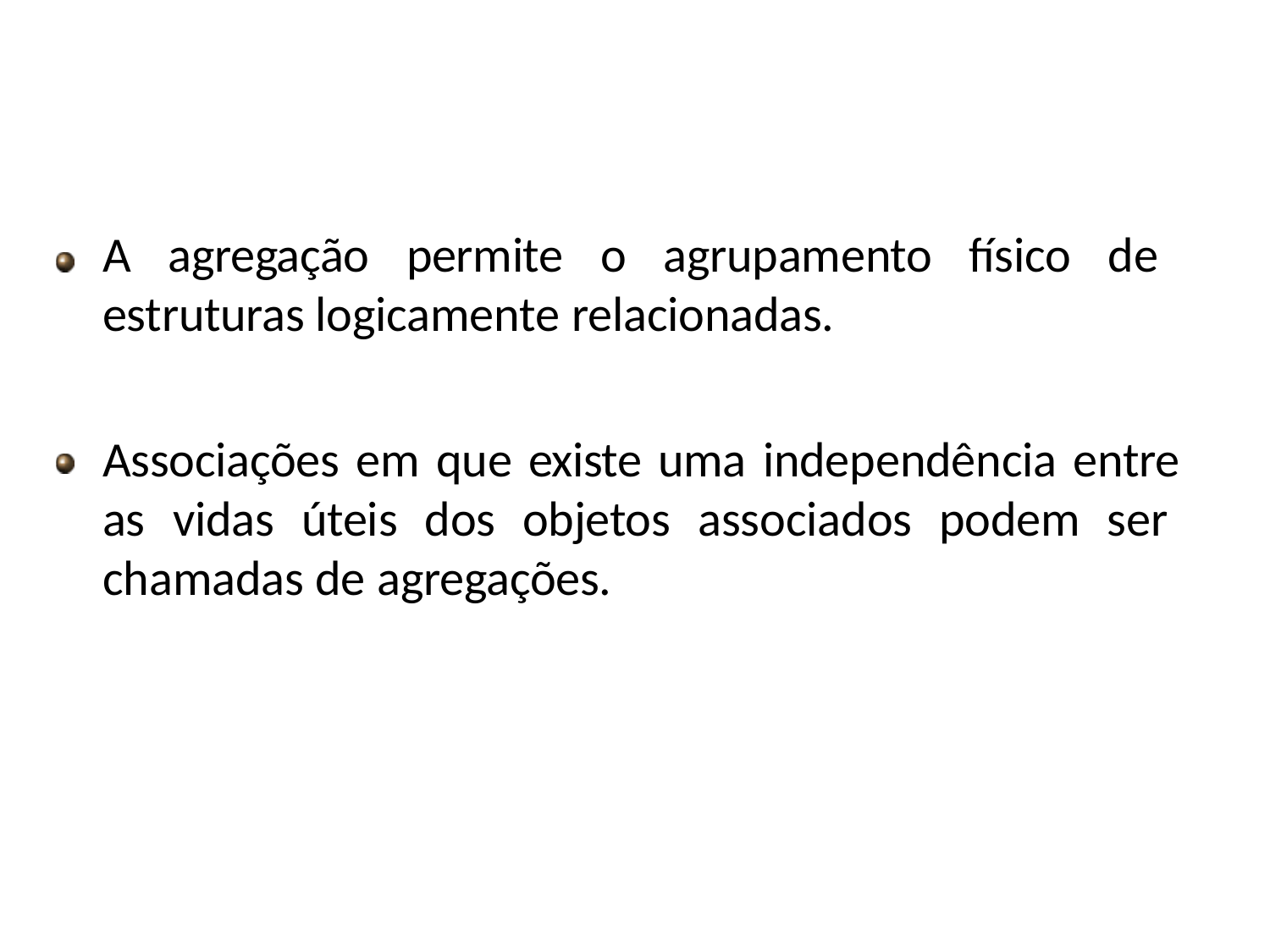

A agregação permite o agrupamento físico de  estruturas logicamente relacionadas.

Associações em que existe uma independência entre  as vidas úteis dos objetos associados podem ser  chamadas de agregações.